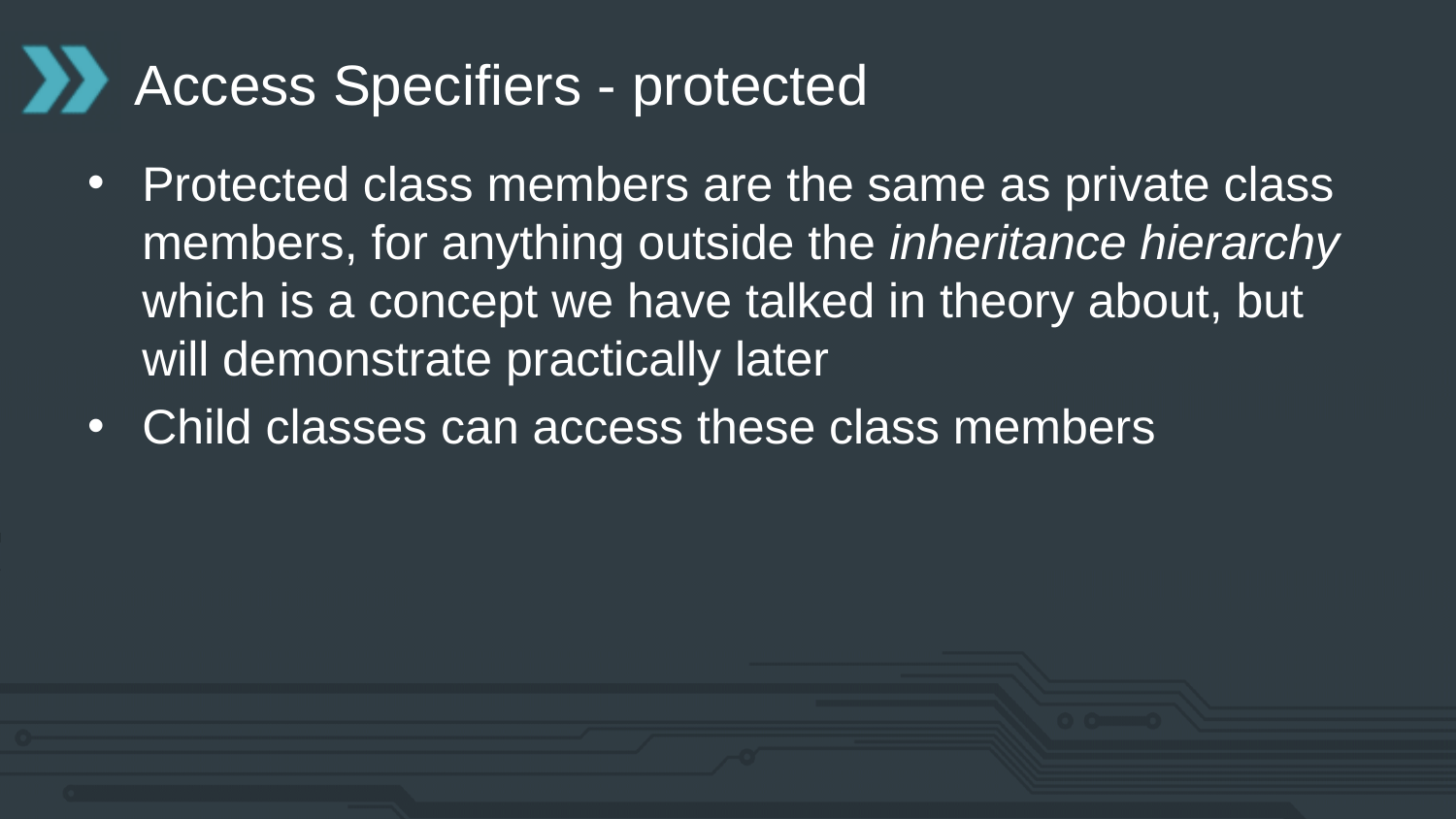

# Access Specifiers - protected
Protected class members are the same as private class members, for anything outside the inheritance hierarchy which is a concept we have talked in theory about, but will demonstrate practically later
Child classes can access these class members